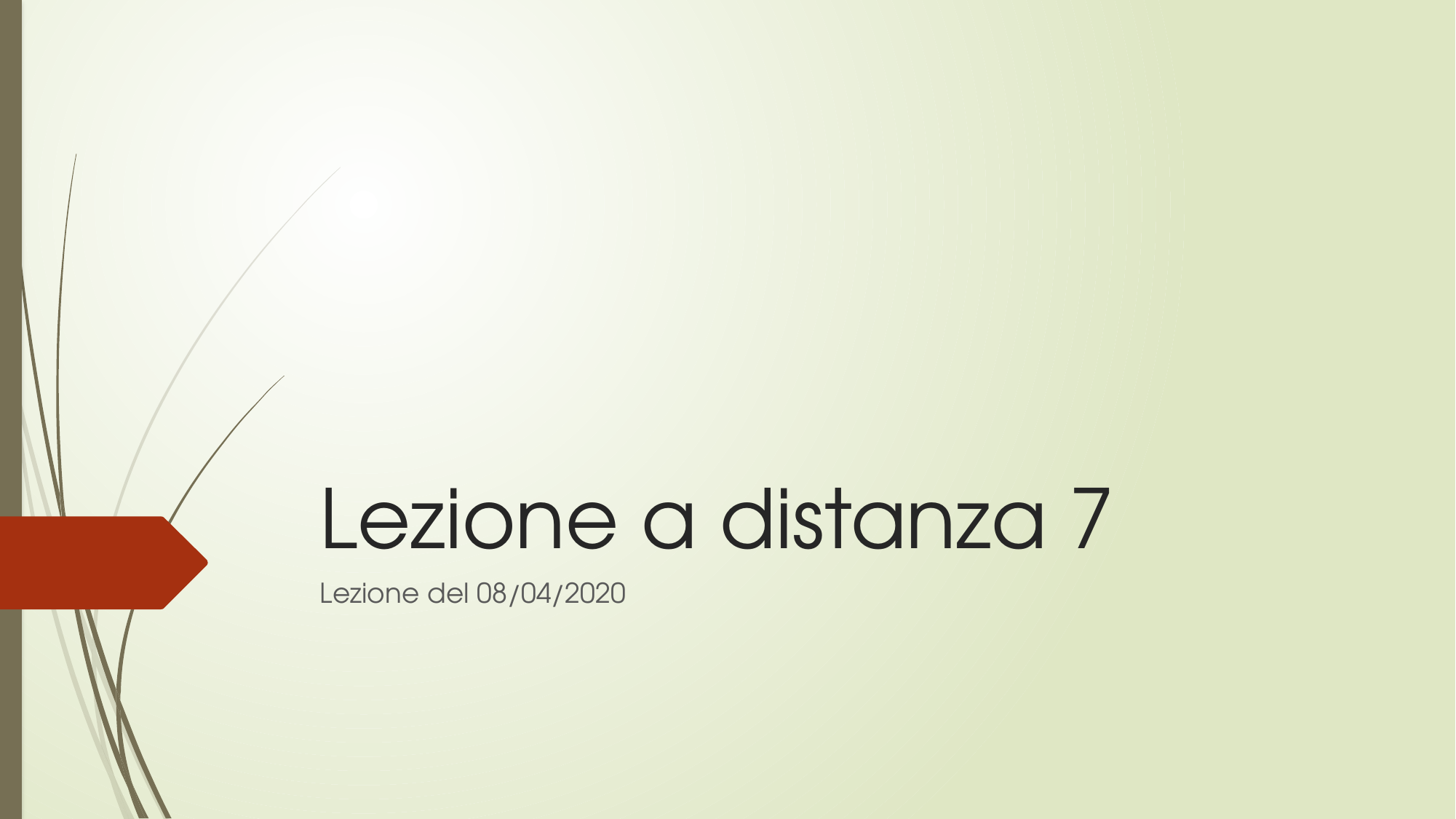

# Lezione a distanza 7
Lezione del 08/04/2020